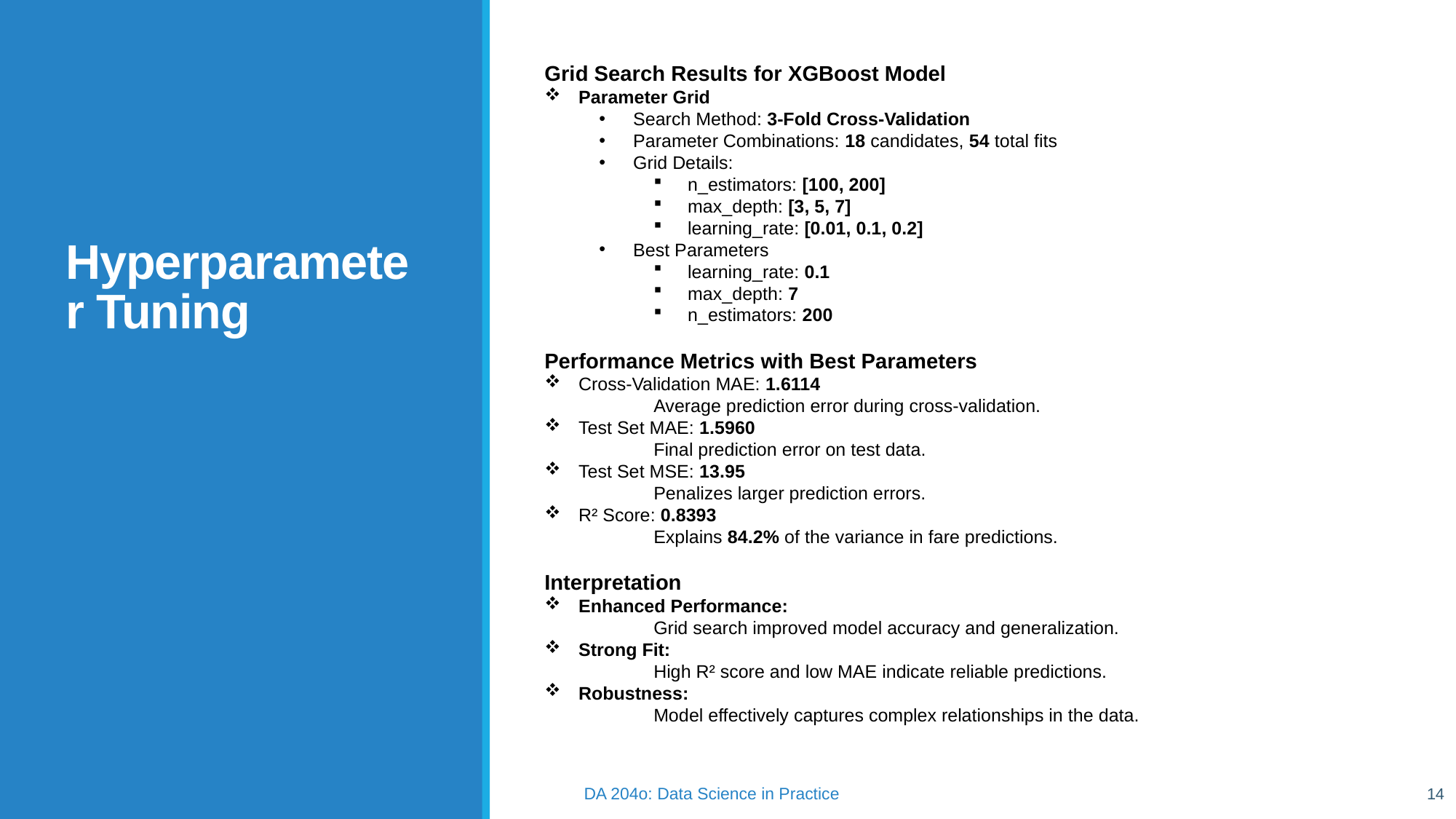

Grid Search Results for XGBoost Model
Parameter Grid
Search Method: 3-Fold Cross-Validation
Parameter Combinations: 18 candidates, 54 total fits
Grid Details:
n_estimators: [100, 200]
max_depth: [3, 5, 7]
learning_rate: [0.01, 0.1, 0.2]
Best Parameters
learning_rate: 0.1
max_depth: 7
n_estimators: 200

Performance Metrics with Best Parameters
Cross-Validation MAE: 1.6114
	Average prediction error during cross-validation.
Test Set MAE: 1.5960
	Final prediction error on test data.
Test Set MSE: 13.95
	Penalizes larger prediction errors.
R² Score: 0.8393
	Explains 84.2% of the variance in fare predictions.

Interpretation
Enhanced Performance:
	Grid search improved model accuracy and generalization.
Strong Fit:
	High R² score and low MAE indicate reliable predictions.
Robustness:
	Model effectively captures complex relationships in the data.
# Hyperparameter Tuning
14
DA 204o: Data Science in Practice